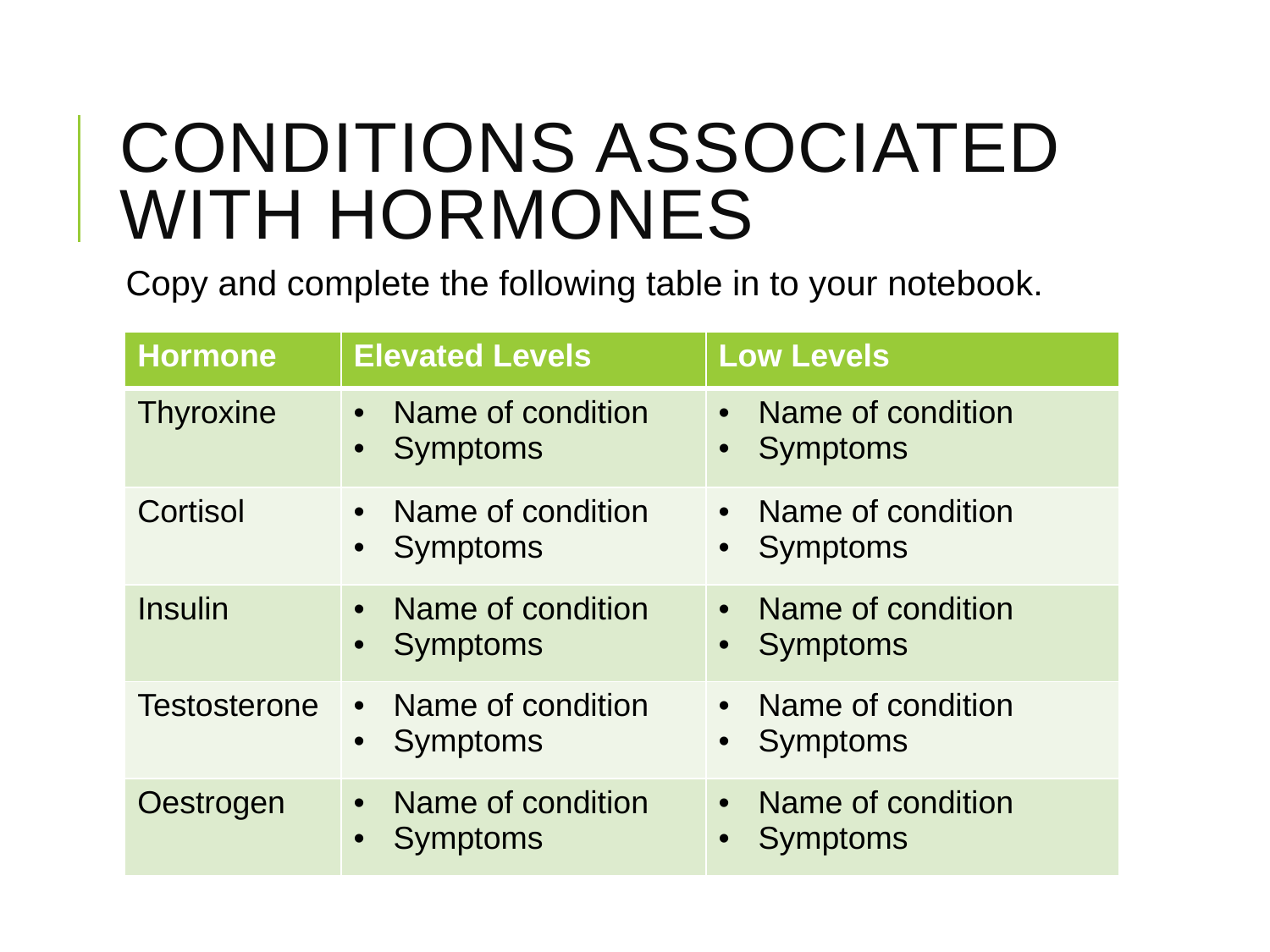

# Conditions associated with hormones
Copy and complete the following table in to your notebook.

| Hormone | Elevated Levels | Low Levels |
| --- | --- | --- |
| Thyroxine | Name of condition Symptoms | Name of condition Symptoms |
| Cortisol | Name of condition Symptoms | Name of condition Symptoms |
| Insulin | Name of condition Symptoms | Name of condition Symptoms |
| Testosterone | Name of condition Symptoms | Name of condition Symptoms |
| Oestrogen | Name of condition Symptoms | Name of condition Symptoms |